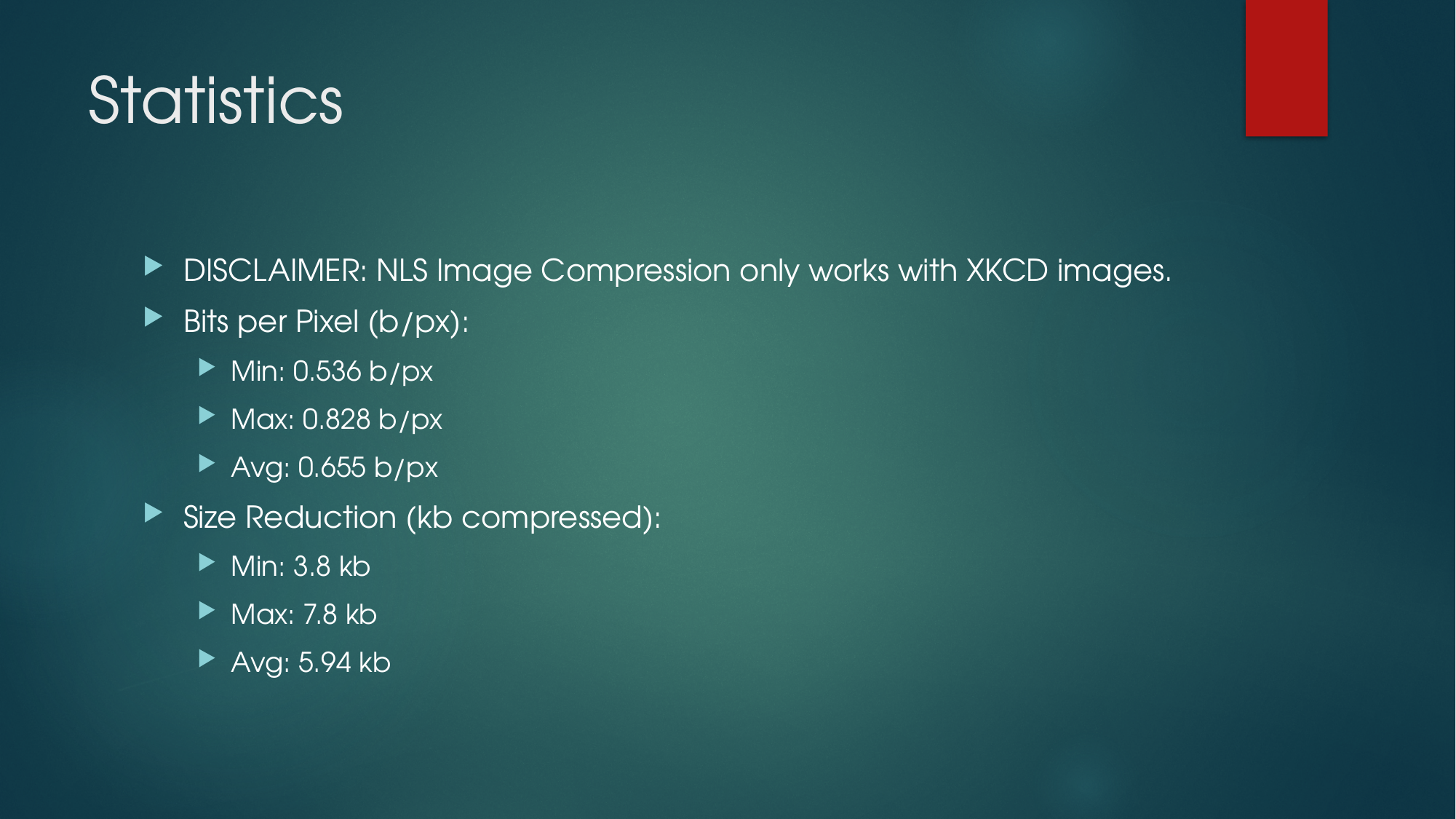

# Statistics
DISCLAIMER: NLS Image Compression only works with XKCD images.
Bits per Pixel (b/px):
Min: 0.536 b/px
Max: 0.828 b/px
Avg: 0.655 b/px
Size Reduction (kb compressed):
Min: 3.8 kb
Max: 7.8 kb
Avg: 5.94 kb